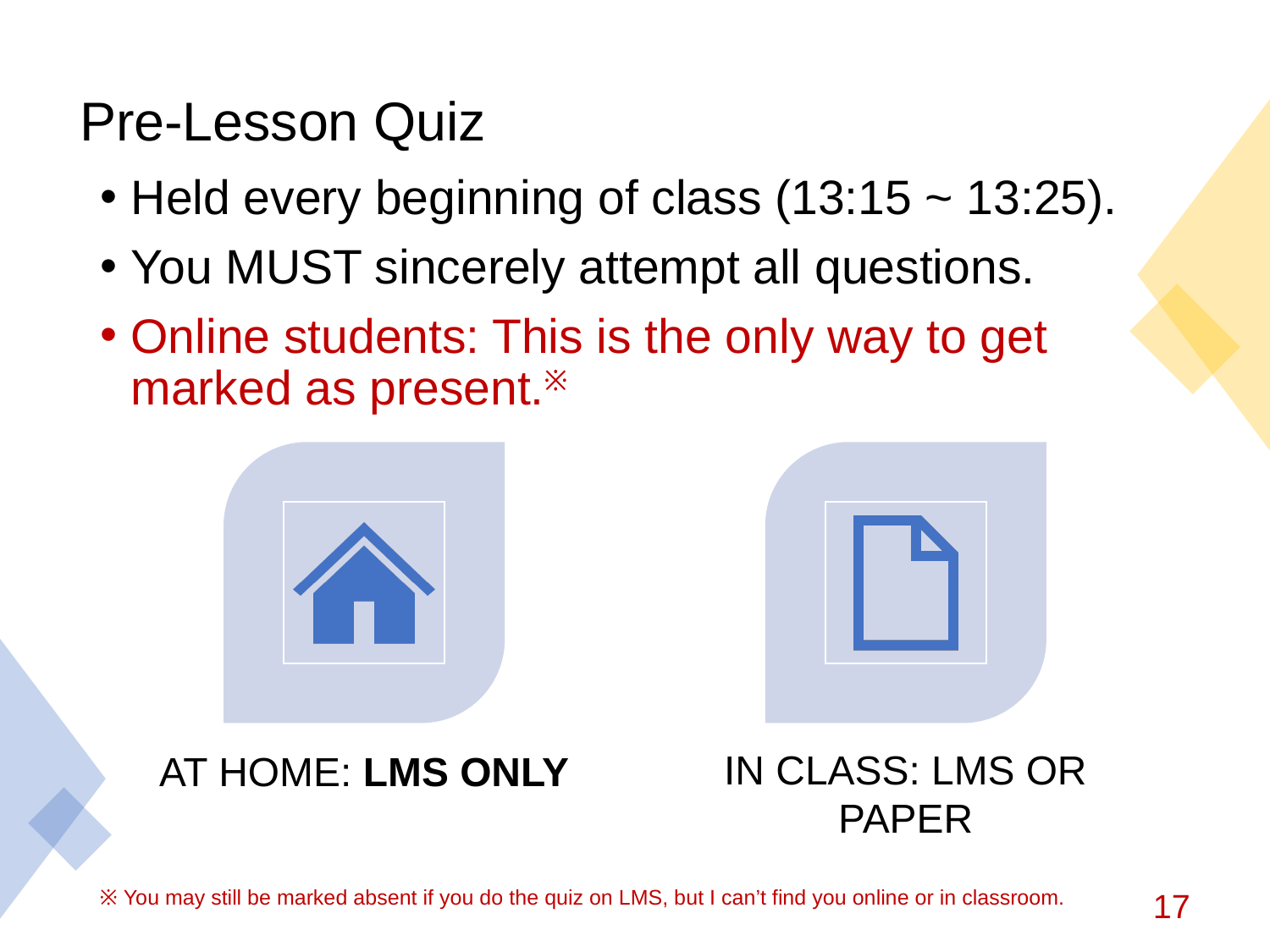

# Pre-Lesson Quiz
Held every beginning of class (13:15 ~ 13:25).
You MUST sincerely attempt all questions.
Online students: This is the only way to get marked as present.※

At Home: LMS Only
In Class: LMS or Paper

※ You may still be marked absent if you do the quiz on LMS, but I can’t find you online or in classroom.
17